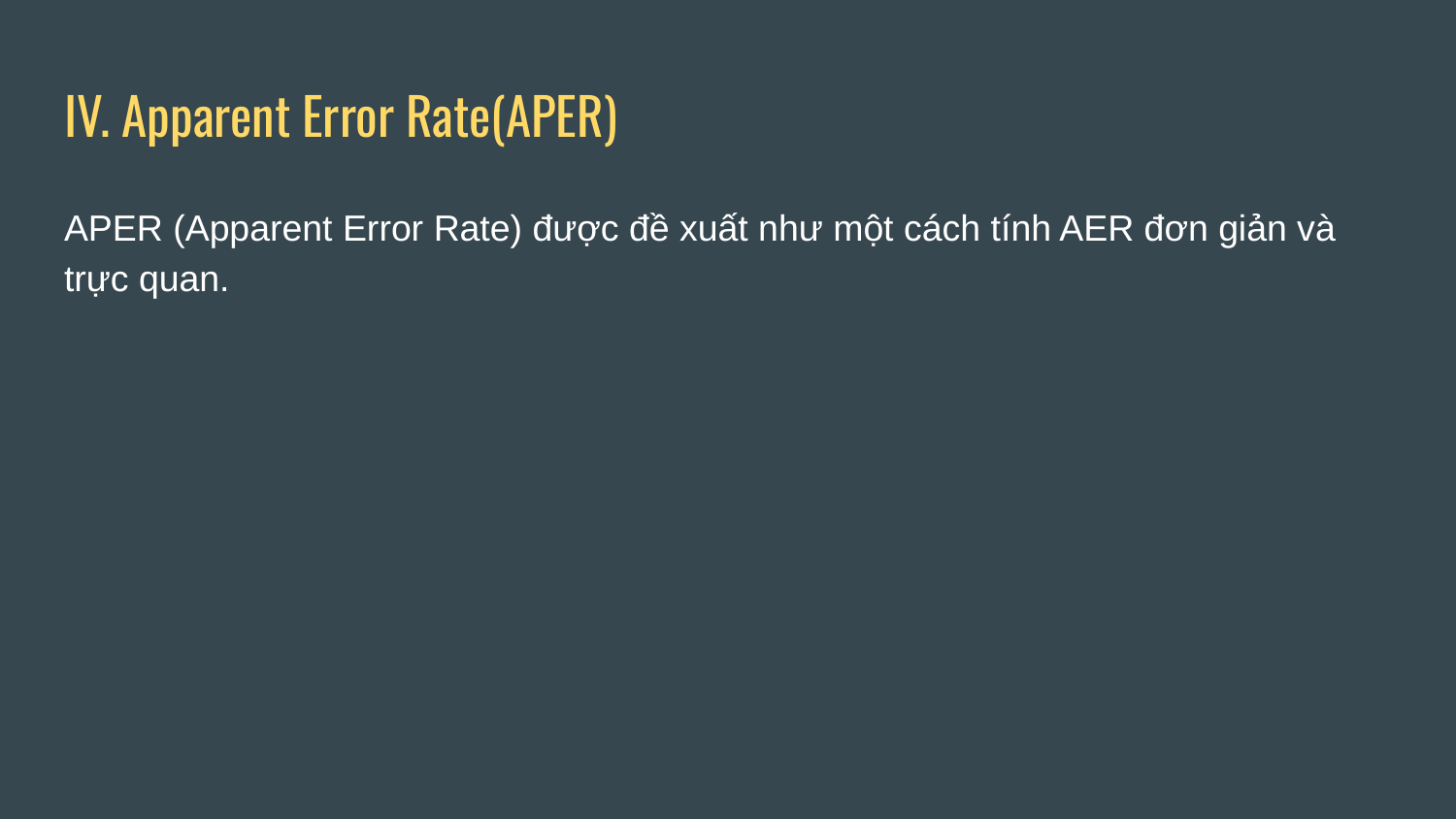

# IV. Apparent Error Rate(APER)
APER (Apparent Error Rate) được đề xuất như một cách tính AER đơn giản và trực quan.